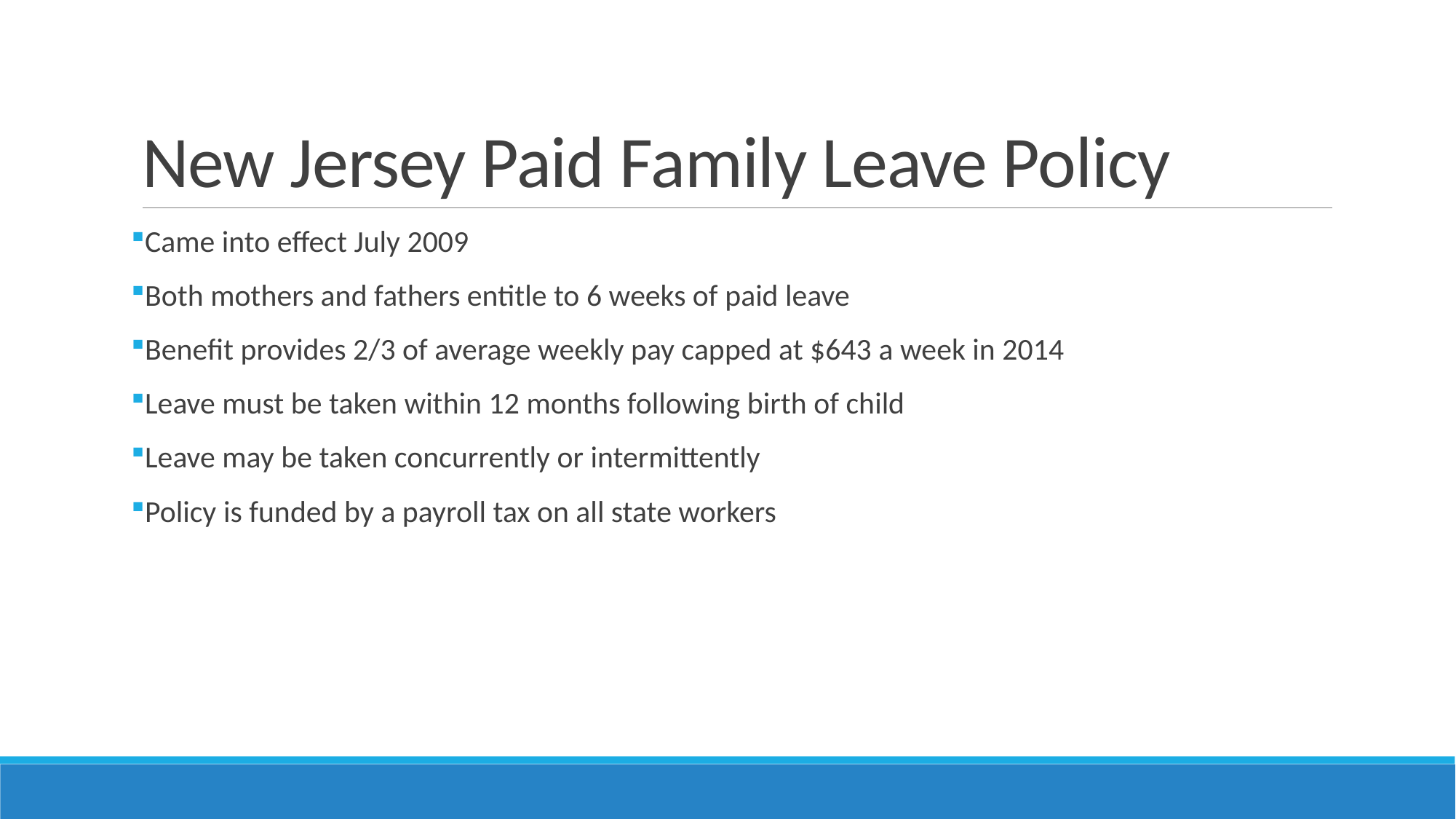

# New Jersey Paid Family Leave Policy
Came into effect July 2009
Both mothers and fathers entitle to 6 weeks of paid leave
Benefit provides 2/3 of average weekly pay capped at $643 a week in 2014
Leave must be taken within 12 months following birth of child
Leave may be taken concurrently or intermittently
Policy is funded by a payroll tax on all state workers